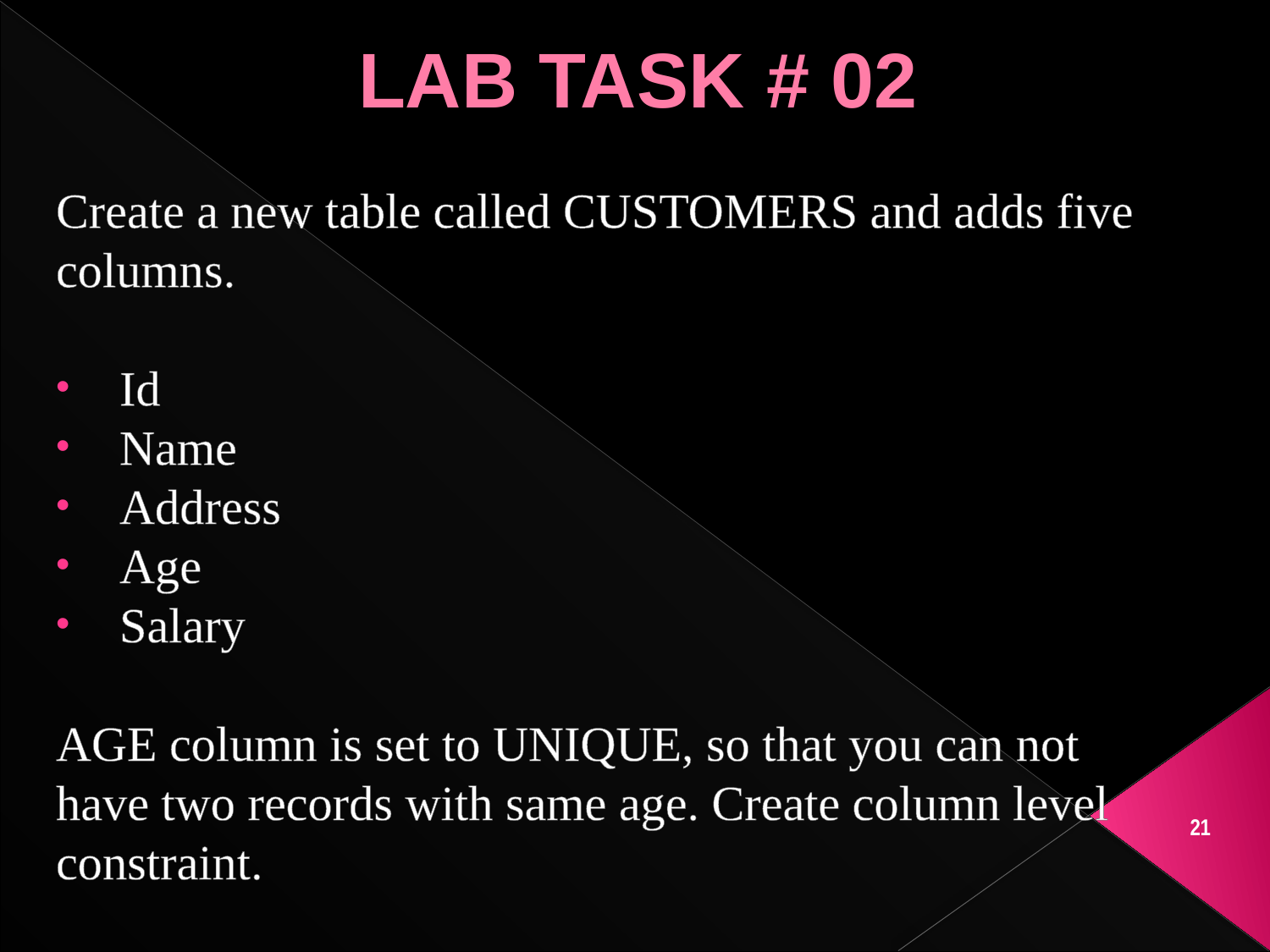

# LAB TASK # 02
Create a new table called CUSTOMERS and adds five columns.

Id
Name
Address
Age
Salary

AGE column is set to UNIQUE, so that you can not have two records with same age. Create column level constraint.
21